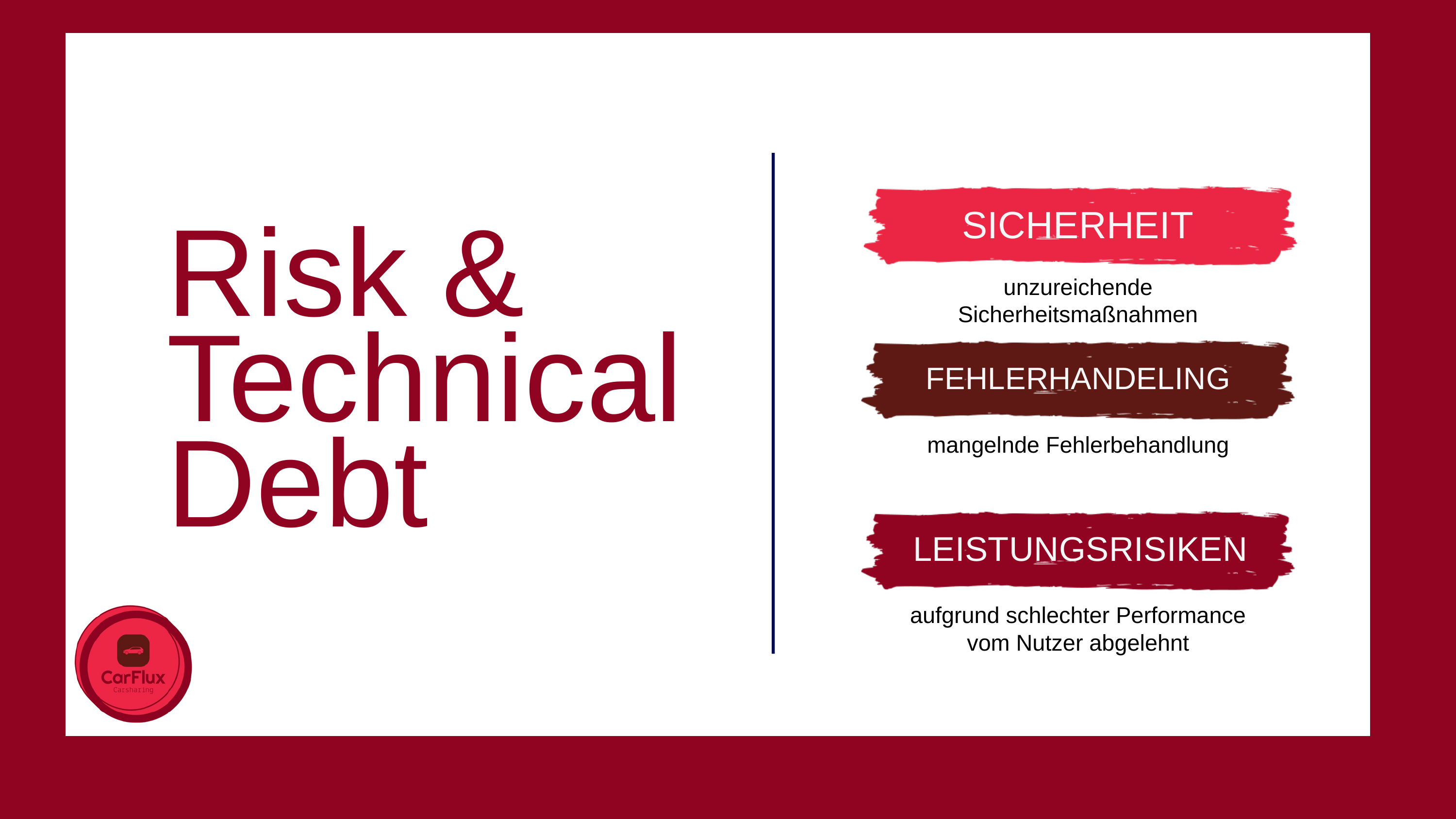

SICHERHEIT
Risk &
Technical
Debt
unzureichende Sicherheitsmaßnahmen

FEHLERHANDELING

mangelnde Fehlerbehandlung

LEISTUNGSRISIKEN

aufgrund schlechter Performance vom Nutzer abgelehnt